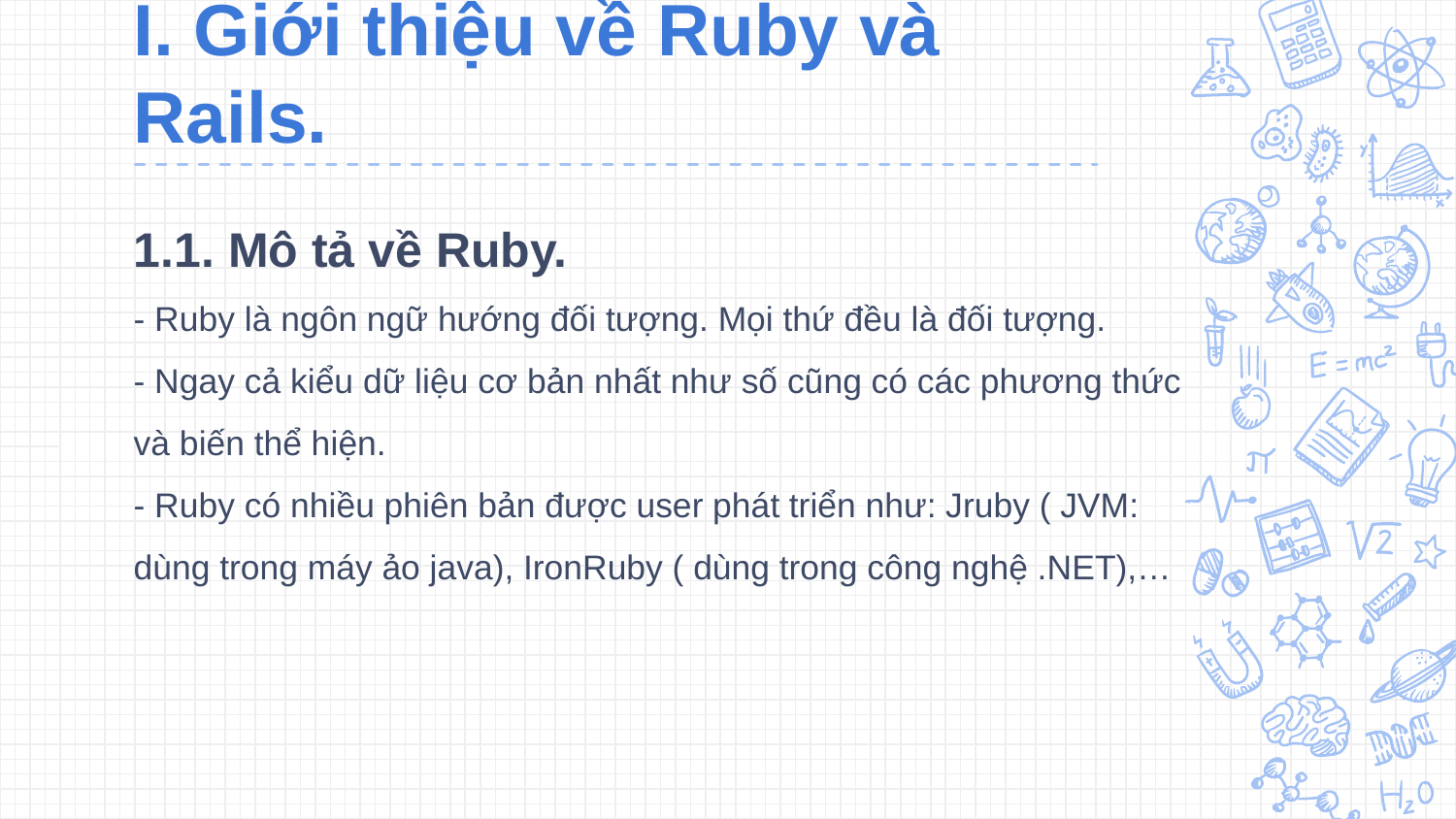

# I. Giới thiệu về Ruby và Rails.
1.1. Mô tả về Ruby.
- Ruby là ngôn ngữ hướng đối tượng. Mọi thứ đều là đối tượng.
- Ngay cả kiểu dữ liệu cơ bản nhất như số cũng có các phương thức và biến thể hiện.
- Ruby có nhiều phiên bản được user phát triển như: Jruby ( JVM: dùng trong máy ảo java), IronRuby ( dùng trong công nghệ .NET),…